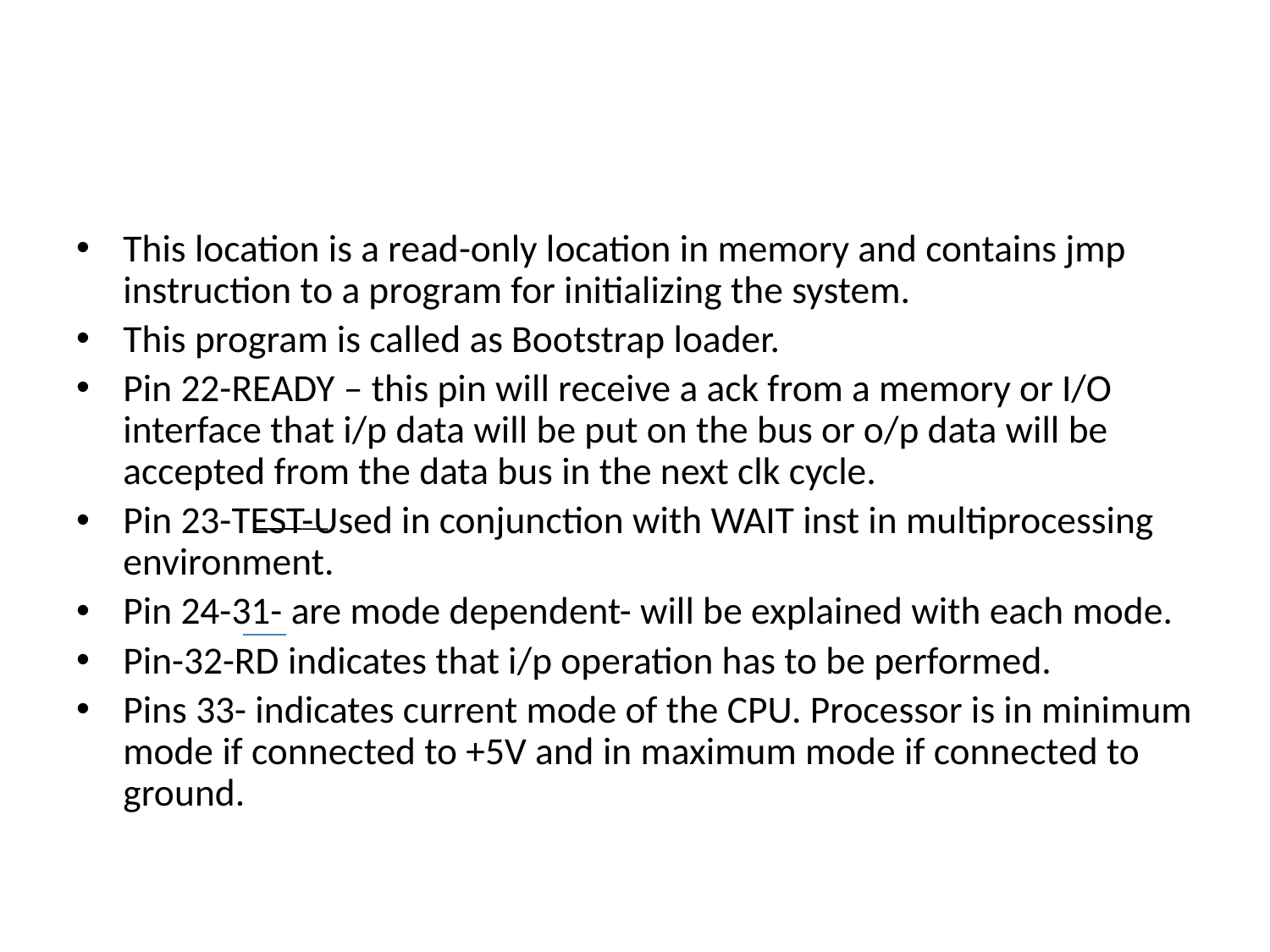

#
This location is a read-only location in memory and contains jmp instruction to a program for initializing the system.
This program is called as Bootstrap loader.
Pin 22-READY – this pin will receive a ack from a memory or I/O interface that i/p data will be put on the bus or o/p data will be accepted from the data bus in the next clk cycle.
Pin 23-TEST-Used in conjunction with WAIT inst in multiprocessing environment.
Pin 24-31- are mode dependent- will be explained with each mode.
Pin-32-RD indicates that i/p operation has to be performed.
Pins 33- indicates current mode of the CPU. Processor is in minimum mode if connected to +5V and in maximum mode if connected to ground.